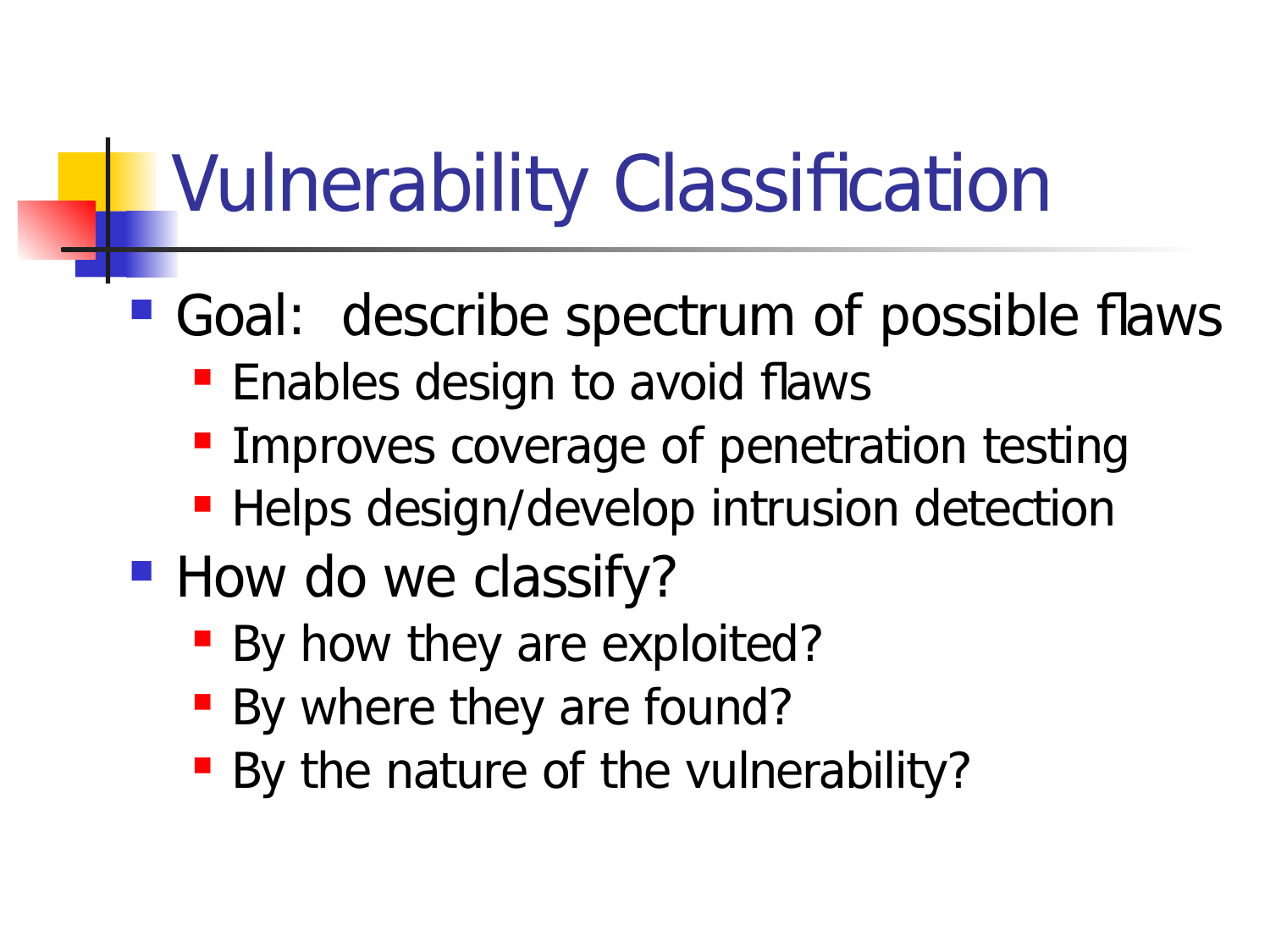

# Vulnerability Classification
Goal:  describe spectrum of possible flaws
Enables design to avoid flaws
Improves coverage of penetration testing
Helps design/develop intrusion detection
How do we classify?
By how they are exploited?
By where they are found?
By the nature of the vulnerability?